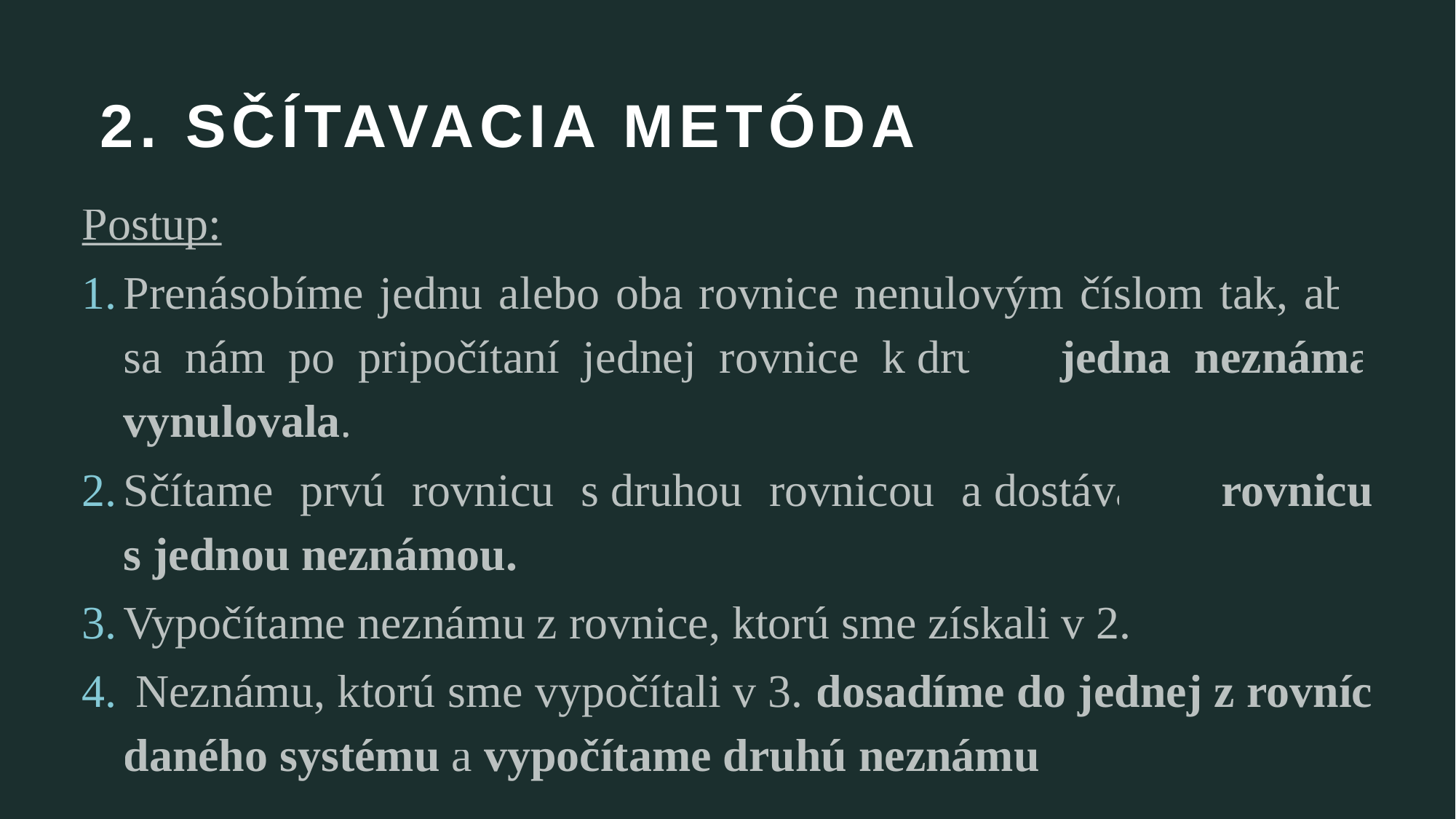

# 2. Sčítavacia metóda
Postup:
Prenásobíme jednu alebo oba rovnice nenulovým číslom tak, aby sa nám po pripočítaní jednej rovnice k druhej jedna neznáma vynulovala.
Sčítame prvú rovnicu s druhou rovnicou a dostávame rovnicu s jednou neznámou.
Vypočítame neznámu z rovnice, ktorú sme získali v 2.
 Neznámu, ktorú sme vypočítali v 3. dosadíme do jednej z rovníc daného systému a vypočítame druhú neznámu